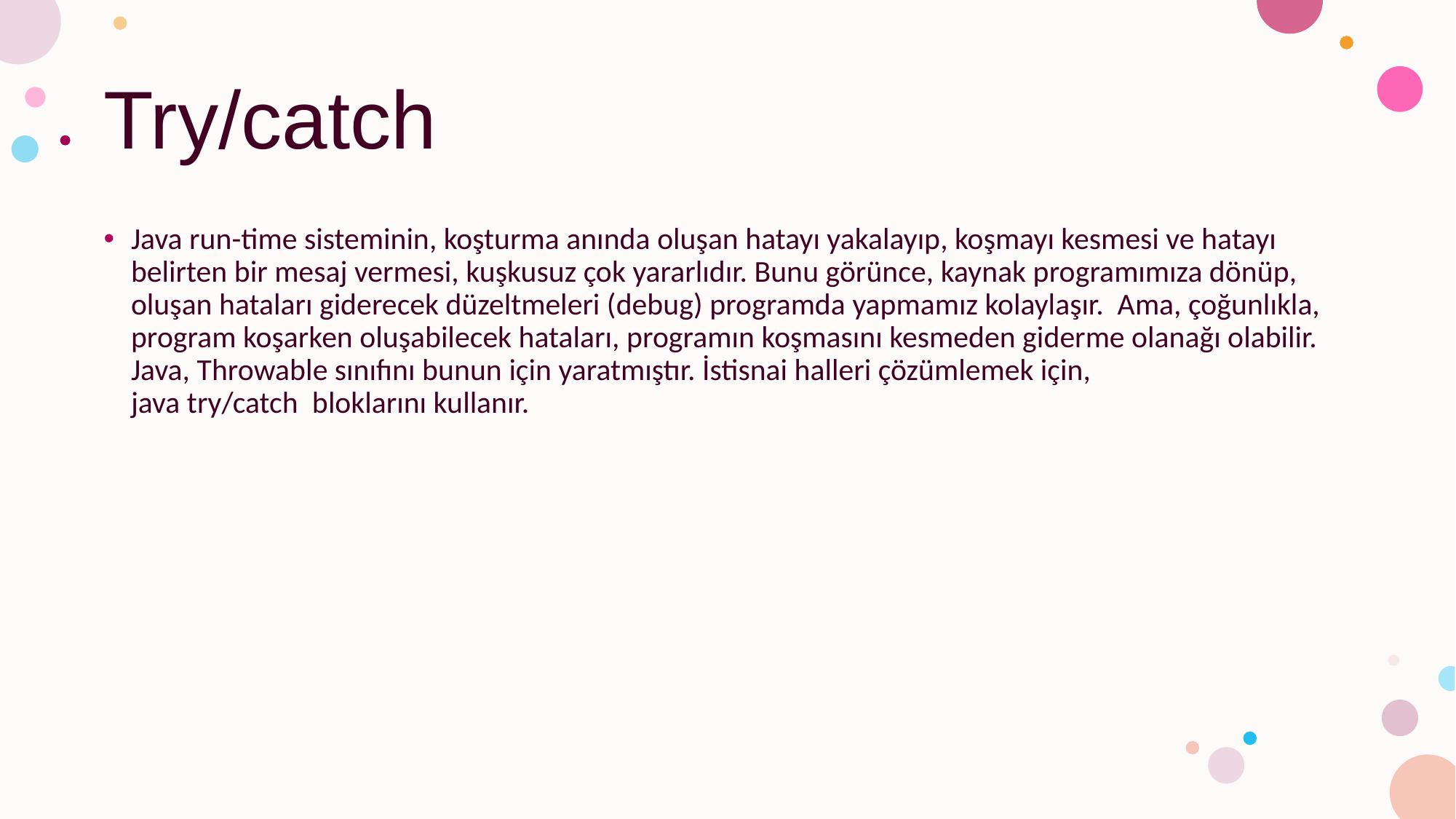

# Try/catch
Java run-time sisteminin, koşturma anında oluşan hatayı yakalayıp, koşmayı kesmesi ve hatayı belirten bir mesaj vermesi, kuşkusuz çok yararlıdır. Bunu görünce, kaynak programımıza dönüp, oluşan hataları giderecek düzeltmeleri (debug) programda yapmamız kolaylaşır.  Ama, çoğunlıkla, program koşarken oluşabilecek hataları, programın koşmasını kesmeden giderme olanağı olabilir. Java, Throwable sınıfını bunun için yaratmıştır. İstisnai halleri çözümlemek için, java try/catch  bloklarını kullanır.
18